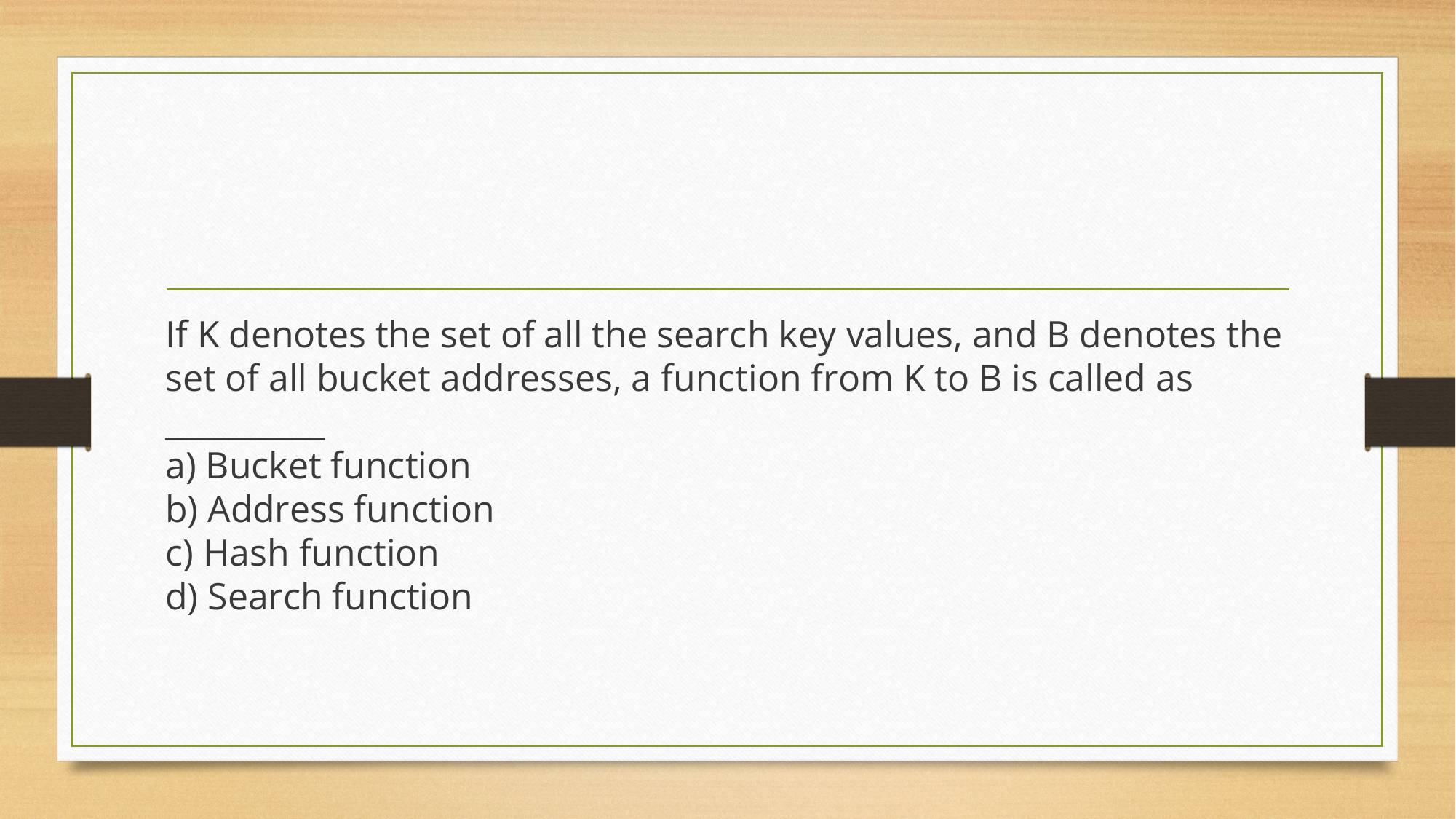

#
If K denotes the set of all the search key values, and B denotes the set of all bucket addresses, a function from K to B is called as __________
a) Bucket function
b) Address function
c) Hash function
d) Search function